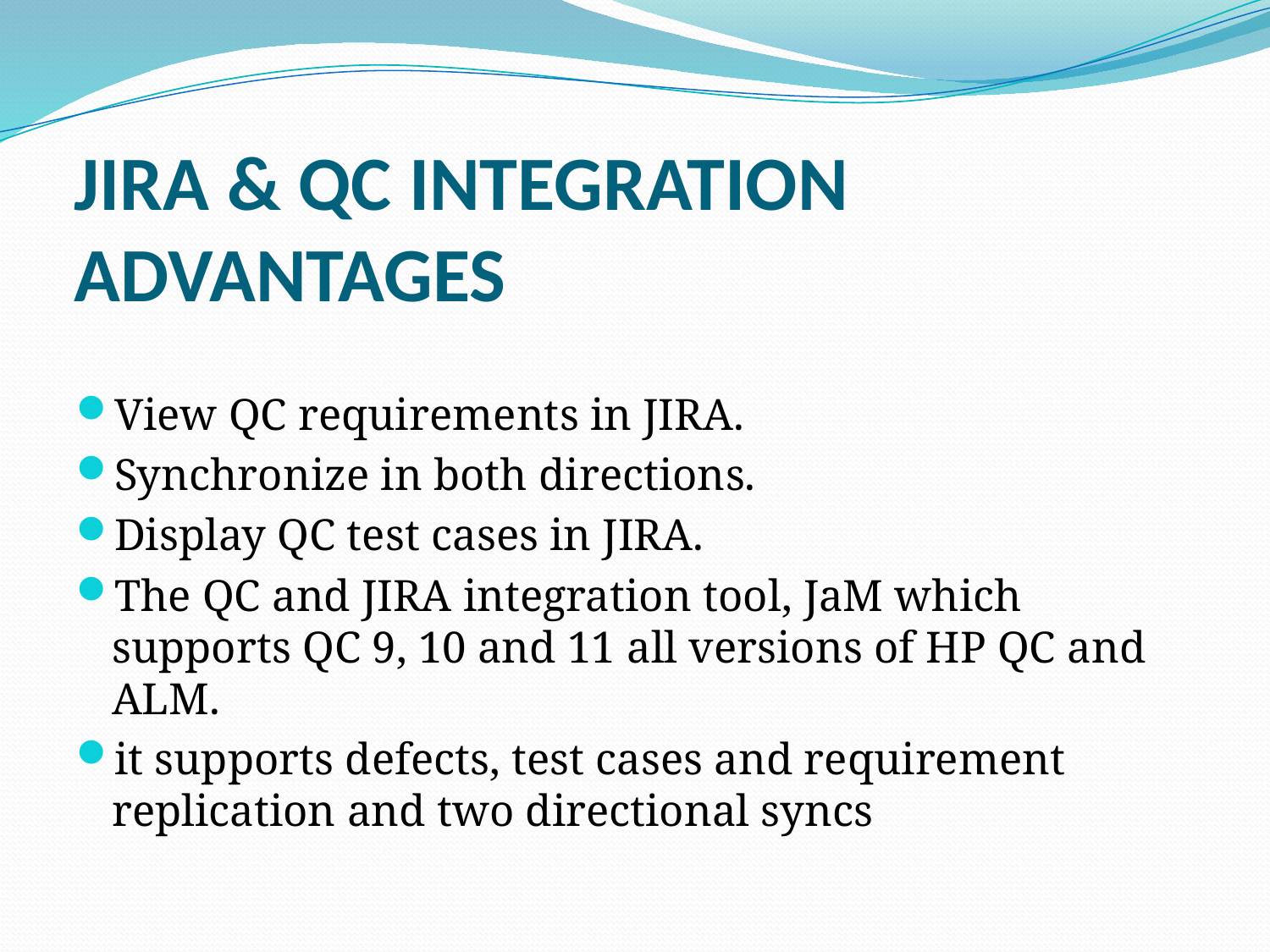

# JIRA & QC INTEGRATION ADVANTAGES
View QC requirements in JIRA.
Synchronize in both directions.
Display QC test cases in JIRA.
The QC and JIRA integration tool, JaM which supports QC 9, 10 and 11 all versions of HP QC and ALM.
it supports defects, test cases and requirement replication and two directional syncs